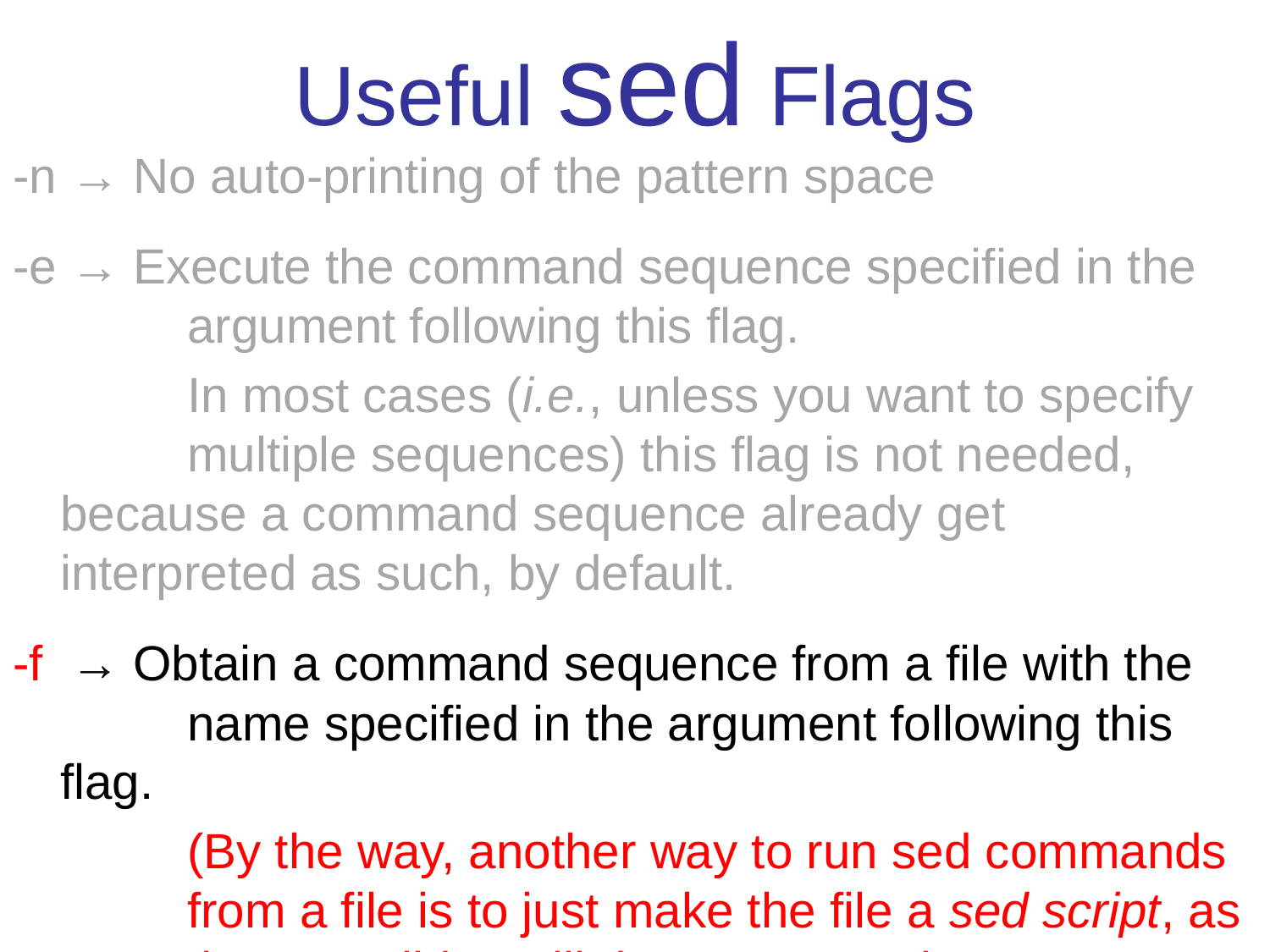

# Useful sed Flags
-n → No auto-printing of the pattern space
-e → Execute the command sequence specified in the 	argument following this flag.
		In most cases (i.e., unless you want to specify 	multiple sequences) this flag is not needed, 	because a command sequence already get 	interpreted as such, by default.
-f  → Obtain a command sequence from a file with the 	name specified in the argument following this flag.
		(By the way, another way to run sed commands 	from a file is to just make the file a sed script, as 	the next slides will demonstrate…)